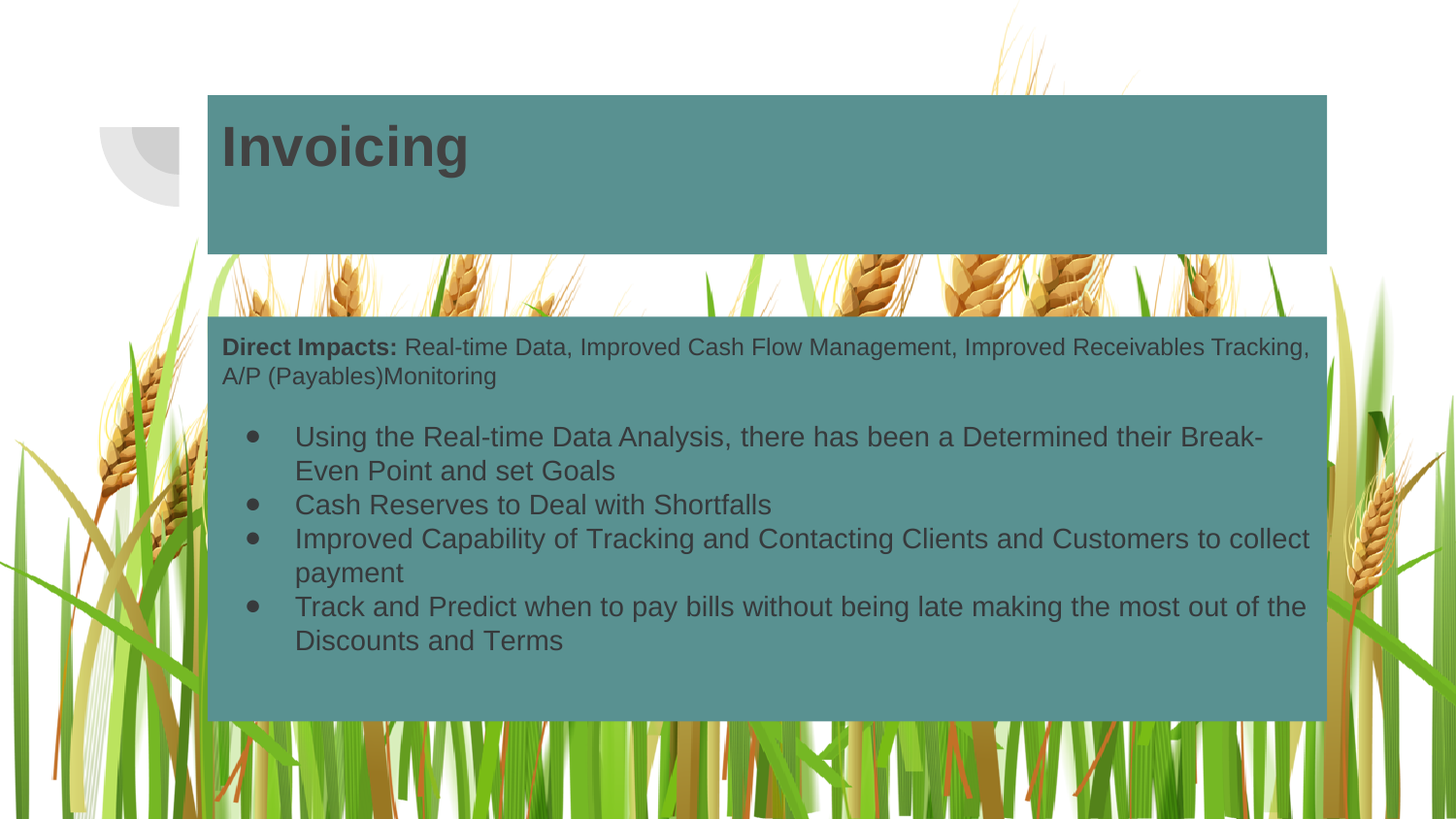

# Invoicing
Direct Impacts: Real-time Data, Improved Cash Flow Management, Improved Receivables Tracking, A/P (Payables)Monitoring

Using the Real-time Data Analysis, there has been a Determined their Break-Even Point and set Goals
Cash Reserves to Deal with Shortfalls
Improved Capability of Tracking and Contacting Clients and Customers to collect payment
Track and Predict when to pay bills without being late making the most out of the Discounts and Terms